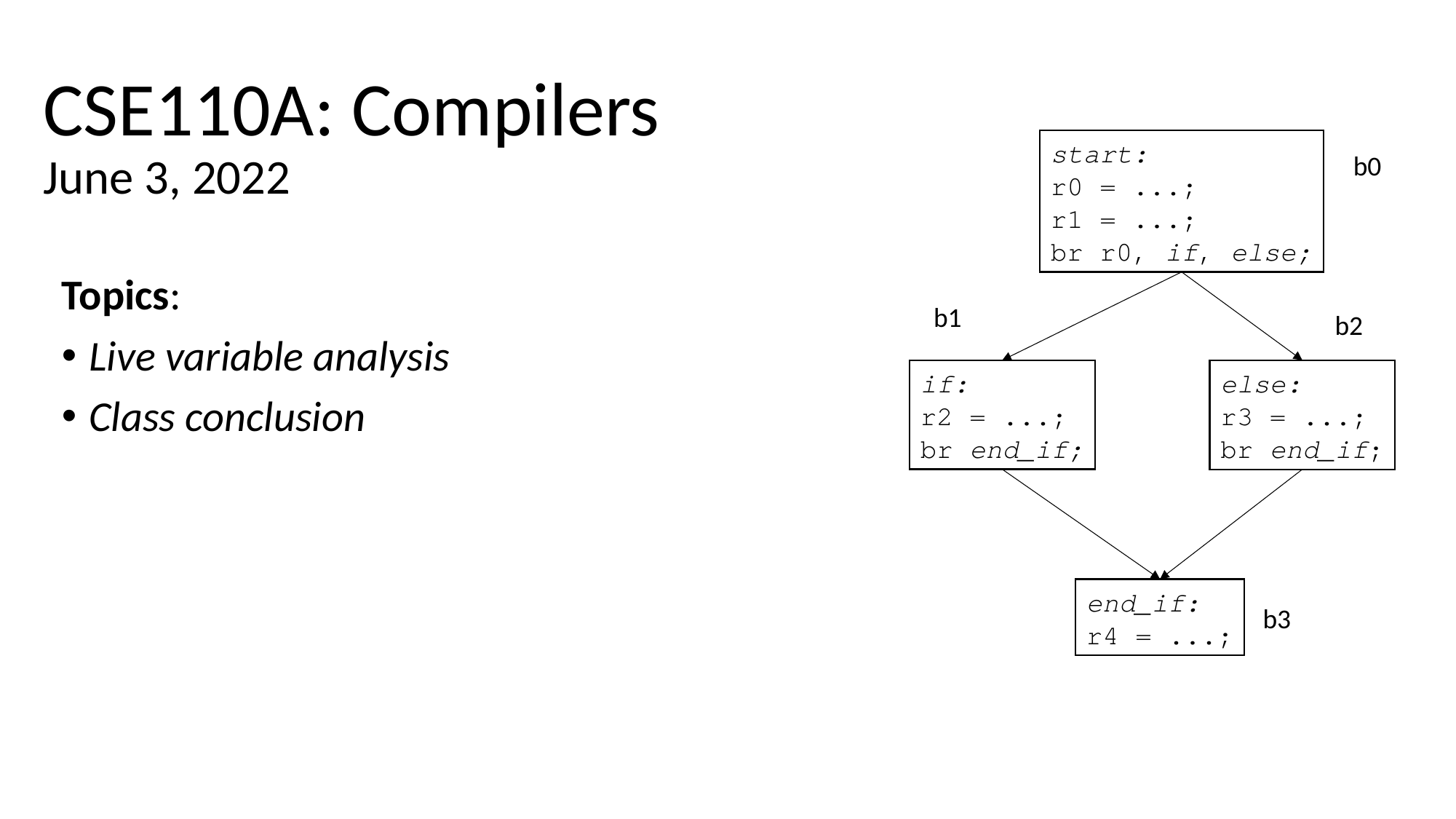

# CSE110A: Compilers June 3, 2022
start:
r0 = ...;
r1 = ...;
br r0, if, else;
b0
Topics:
Live variable analysis
Class conclusion
b1
b2
if:
r2 = ...;
br end_if;
else:
r3 = ...;
br end_if;
end_if:
r4 = ...;
b3